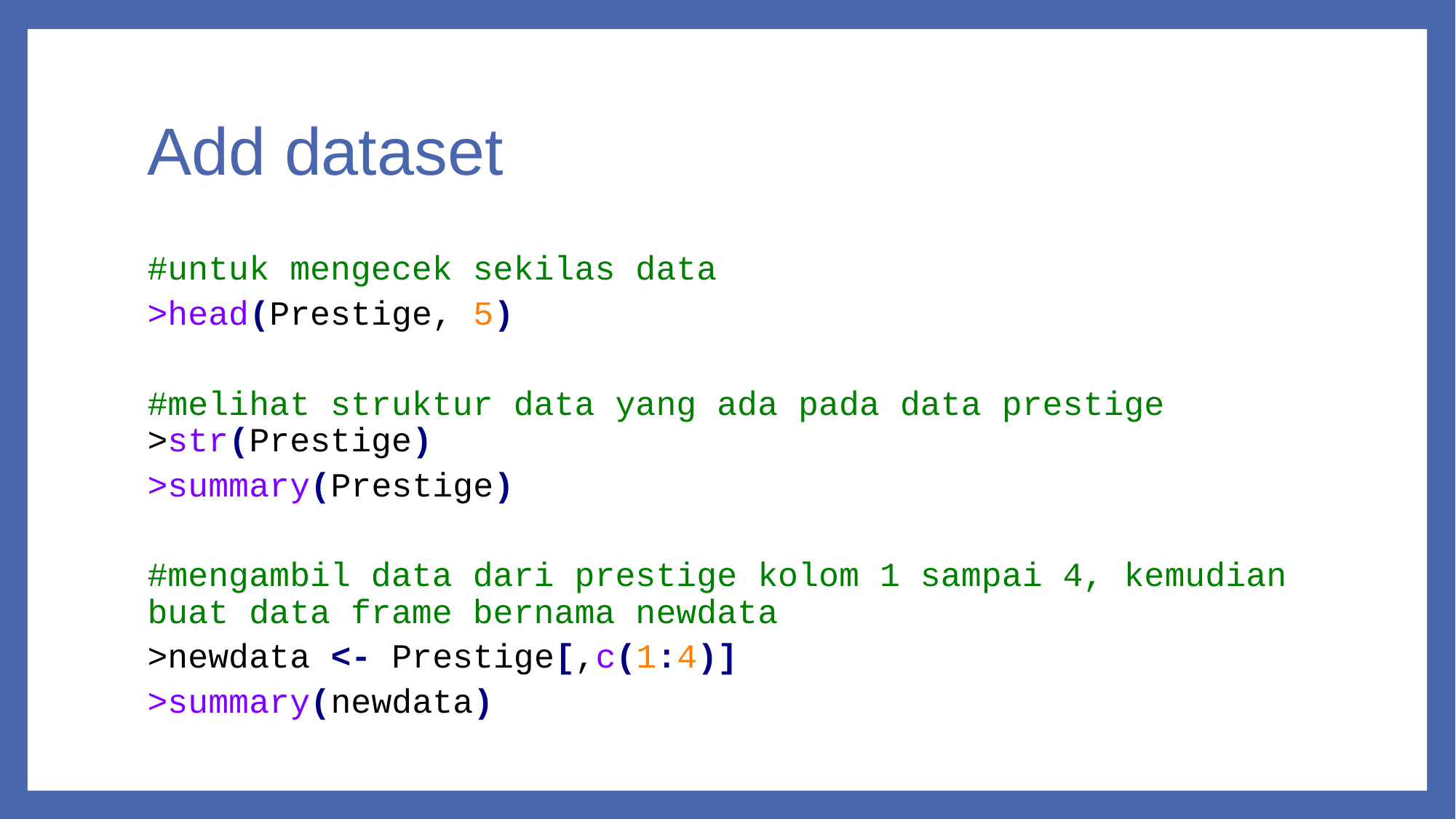

# Add dataset
#untuk mengecek sekilas data
>head(Prestige, 5)

#melihat struktur data yang ada pada data prestige >str(Prestige)
>summary(Prestige)

#mengambil data dari prestige kolom 1 sampai 4, kemudian buat data frame bernama newdata
>newdata <- Prestige[,c(1:4)]
>summary(newdata)